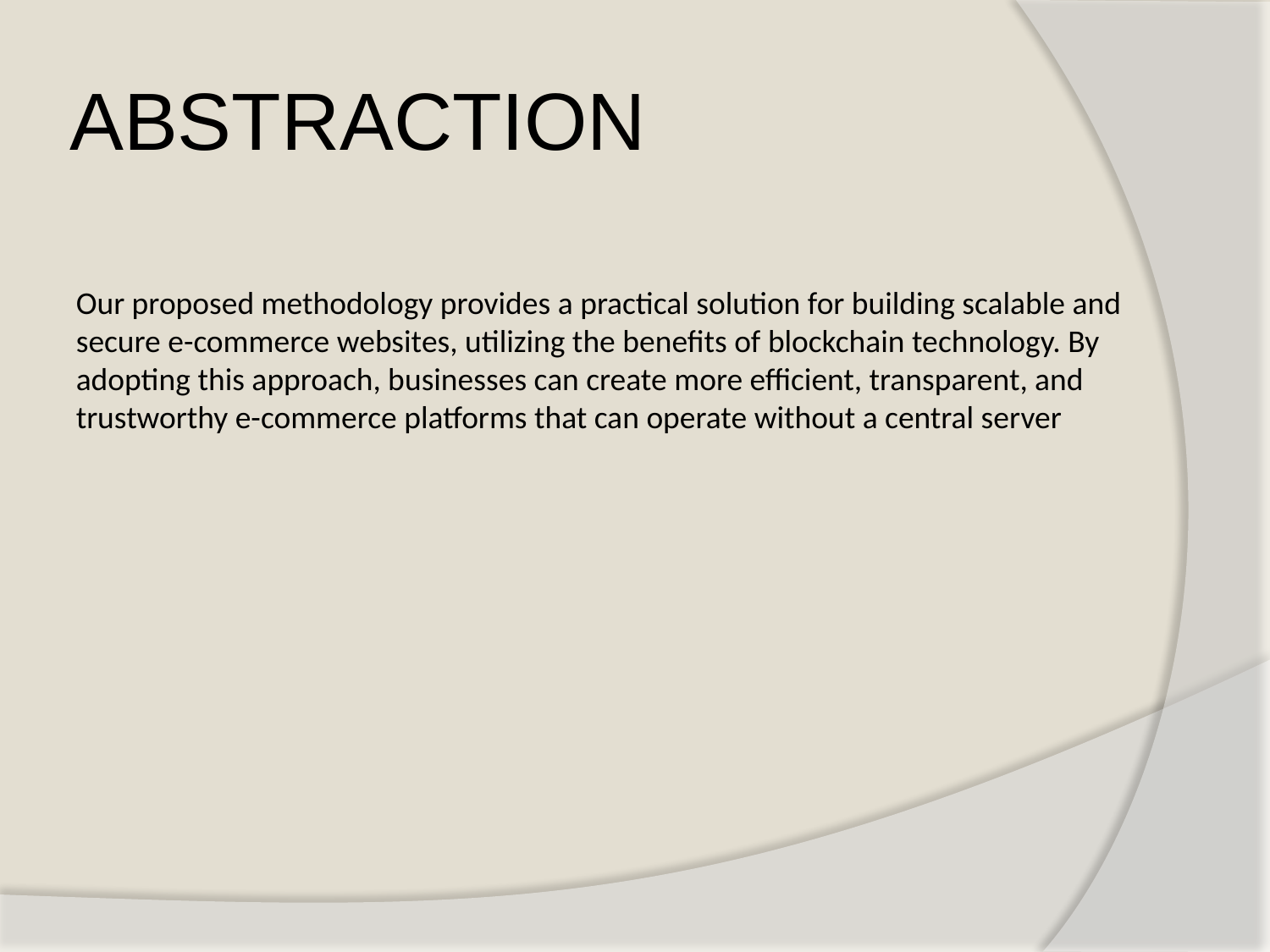

# ABSTRACTION
Our proposed methodology provides a practical solution for building scalable and secure e-commerce websites, utilizing the benefits of blockchain technology. By adopting this approach, businesses can create more efficient, transparent, and trustworthy e-commerce platforms that can operate without a central server